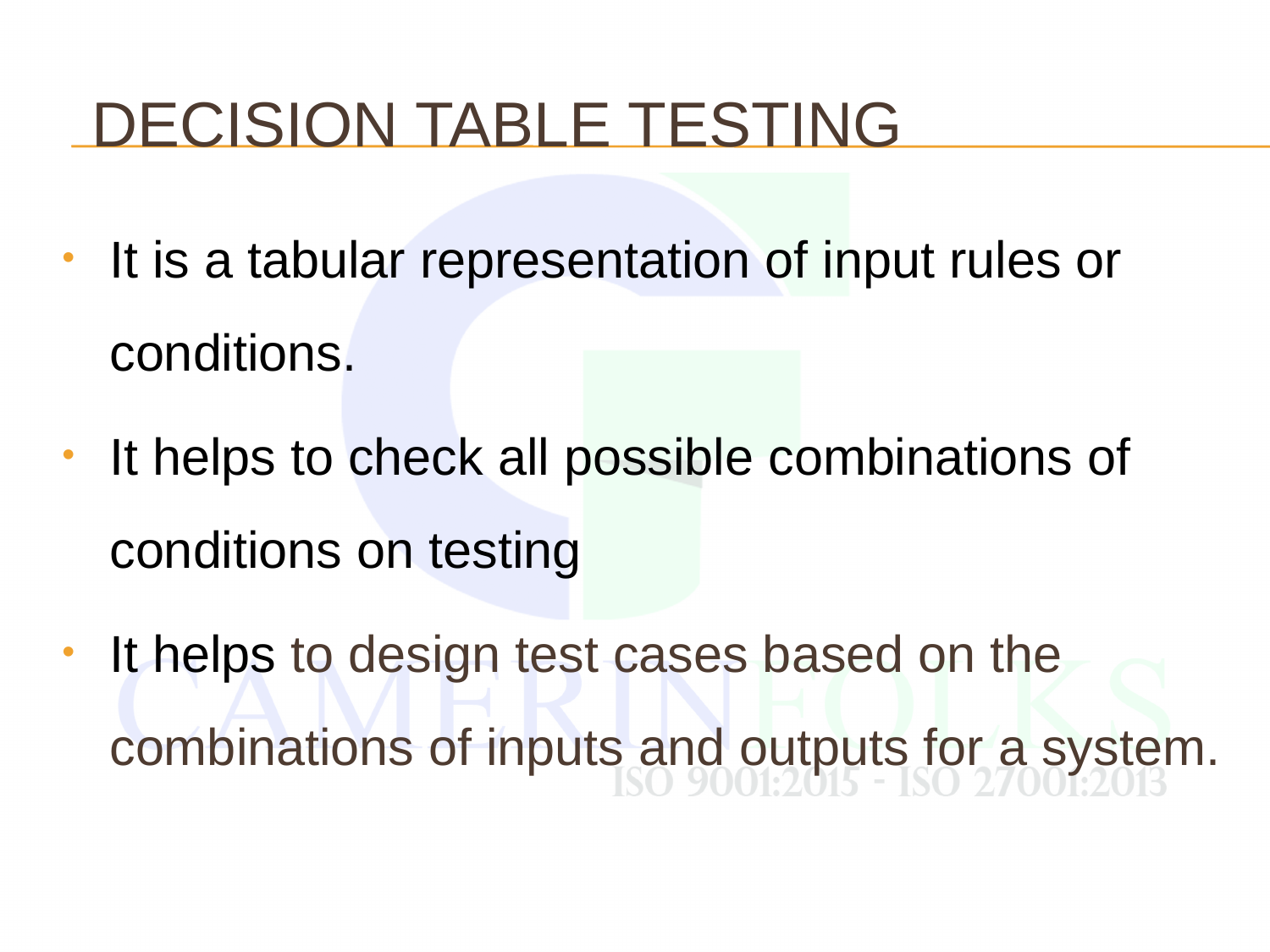

# Decision Table Testing
It is a tabular representation of input rules or conditions.
It helps to check all possible combinations of conditions on testing
It helps to design test cases based on the combinations of inputs and outputs for a system.